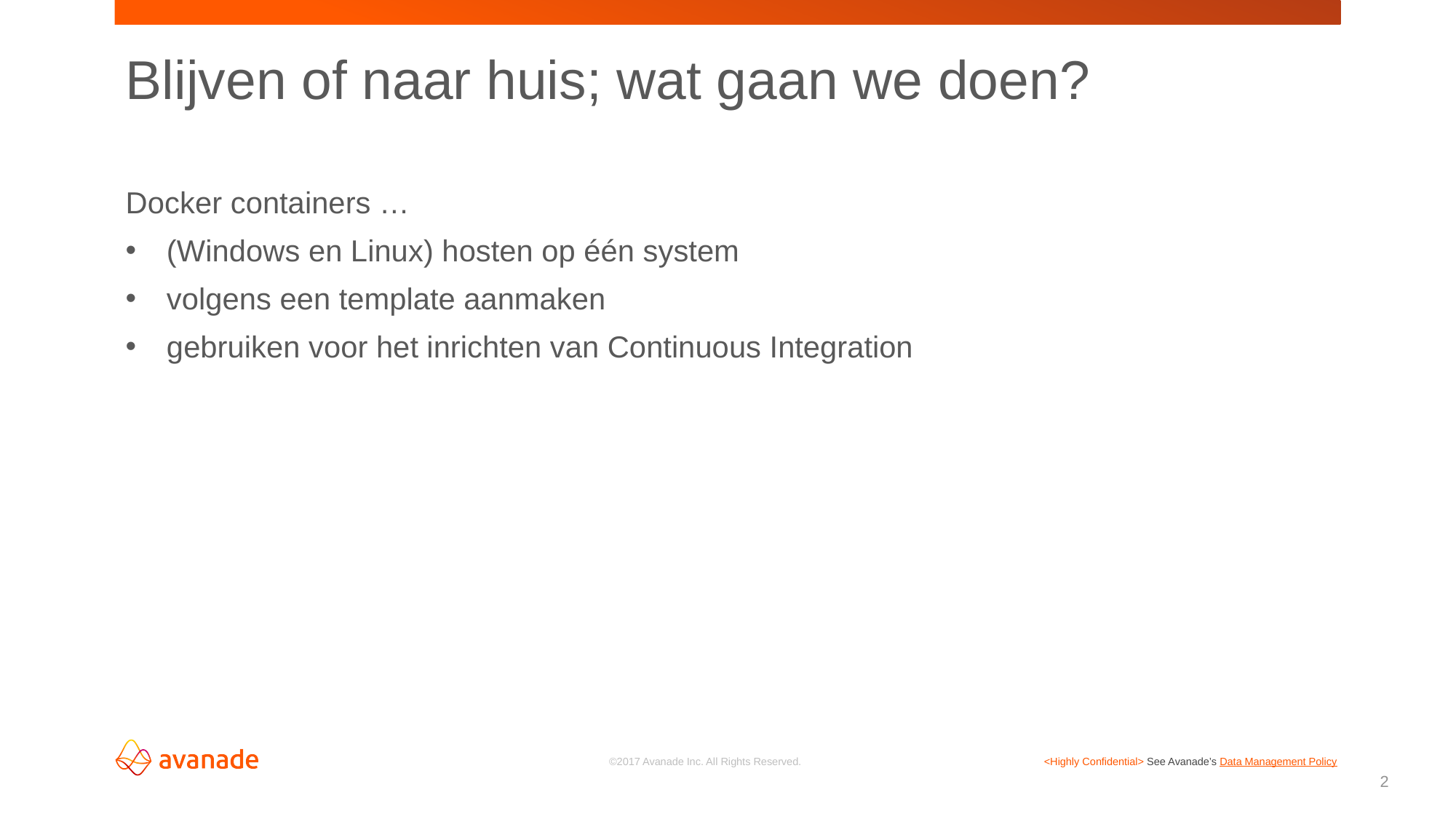

# Blijven of naar huis; wat gaan we doen?
Docker containers …
(Windows en Linux) hosten op één system
volgens een template aanmaken
gebruiken voor het inrichten van Continuous Integration

2